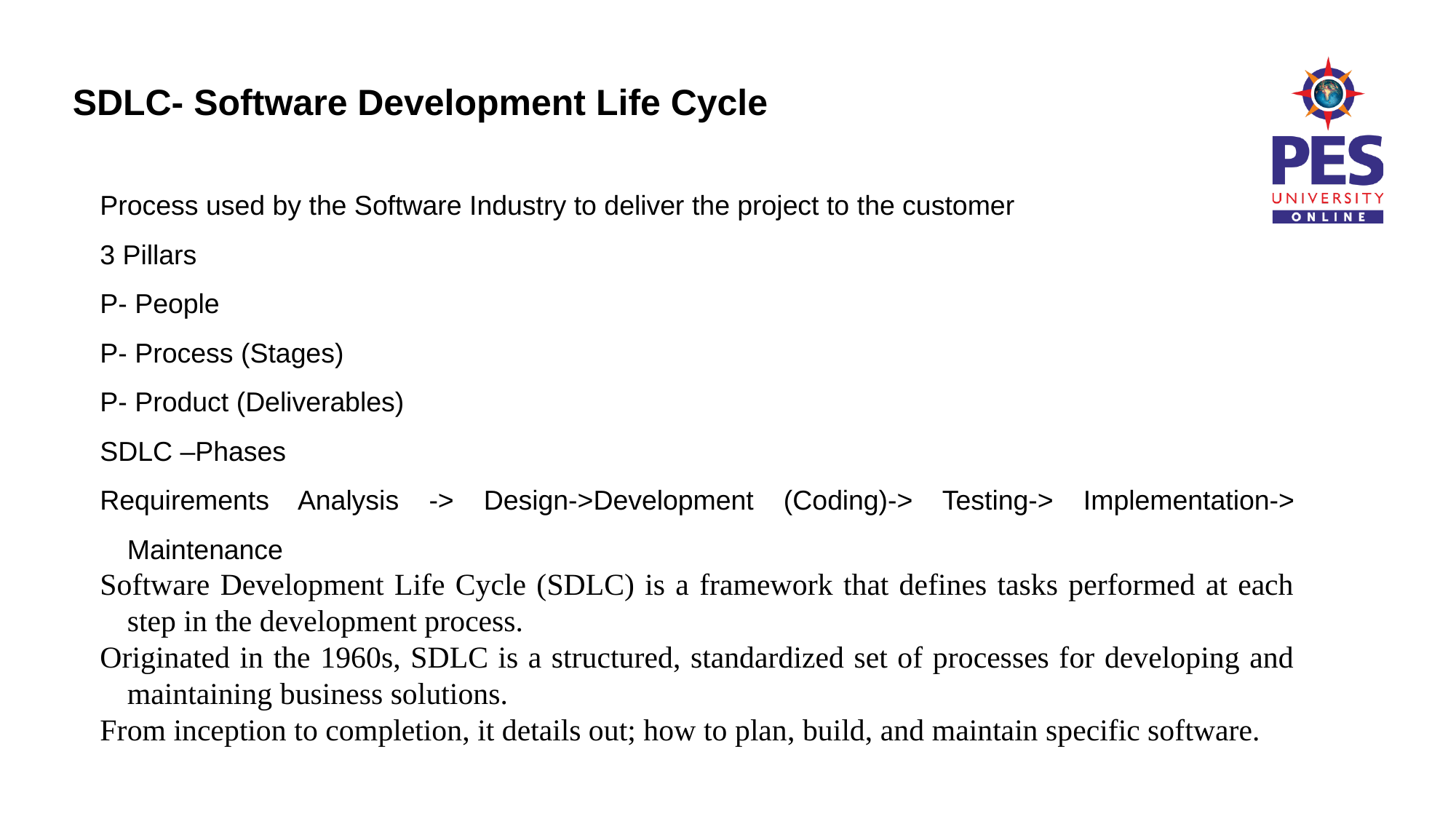

# SDLC- Software Development Life Cycle
Process used by the Software Industry to deliver the project to the customer
3 Pillars
P- People
P- Process (Stages)
P- Product (Deliverables)
SDLC –Phases
Requirements Analysis -> Design->Development (Coding)-> Testing-> Implementation-> Maintenance
Software Development Life Cycle (SDLC) is a framework that defines tasks performed at each step in the development process.
Originated in the 1960s, SDLC is a structured, standardized set of processes for developing and maintaining business solutions.
From inception to completion, it details out; how to plan, build, and maintain specific software.